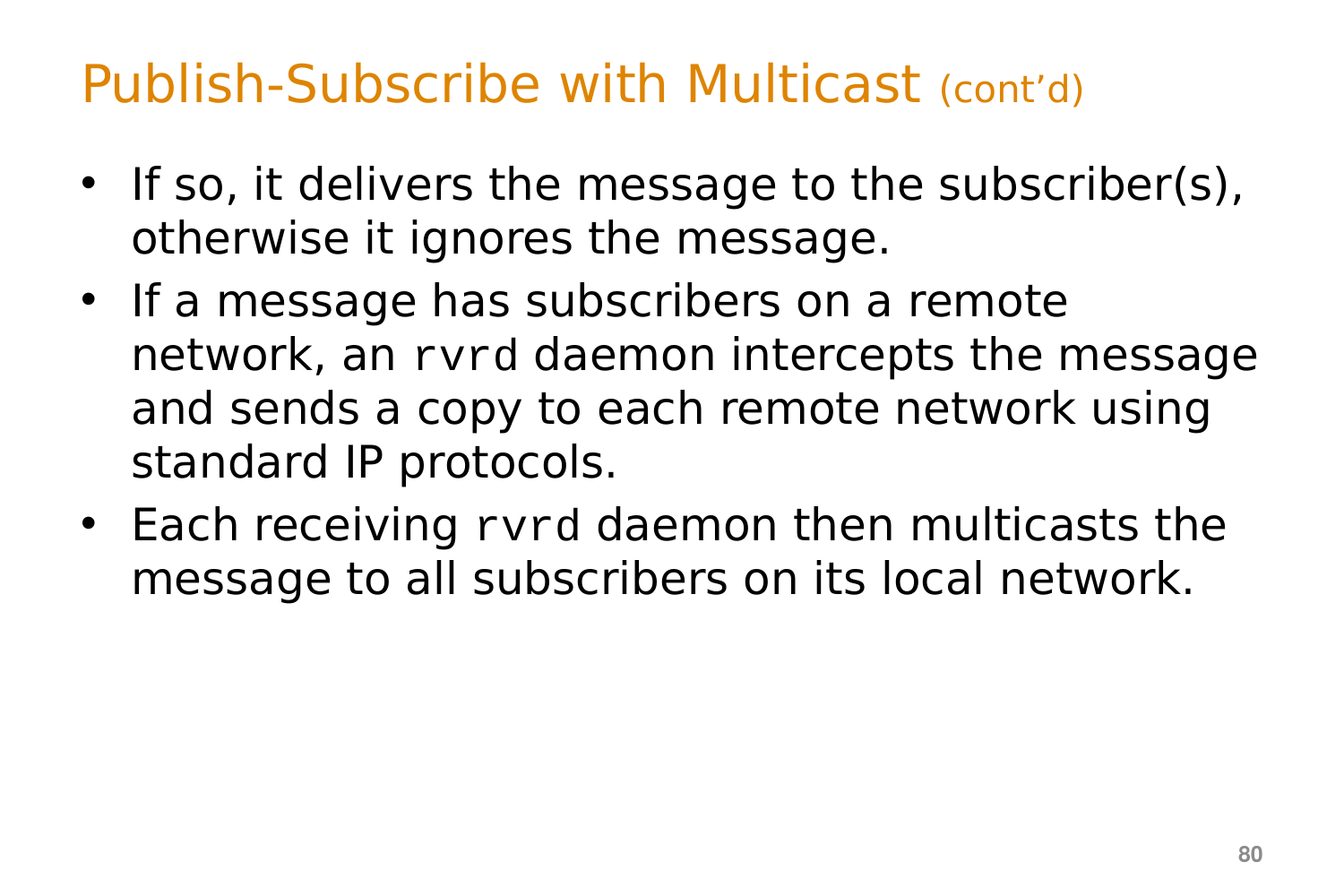

# Publish-Subscribe with Multicast (cont’d)
If so, it delivers the message to the subscriber(s), otherwise it ignores the message.
If a message has subscribers on a remote network, an rvrd daemon intercepts the message and sends a copy to each remote network using standard IP protocols.
Each receiving rvrd daemon then multicasts the message to all subscribers on its local network.

80